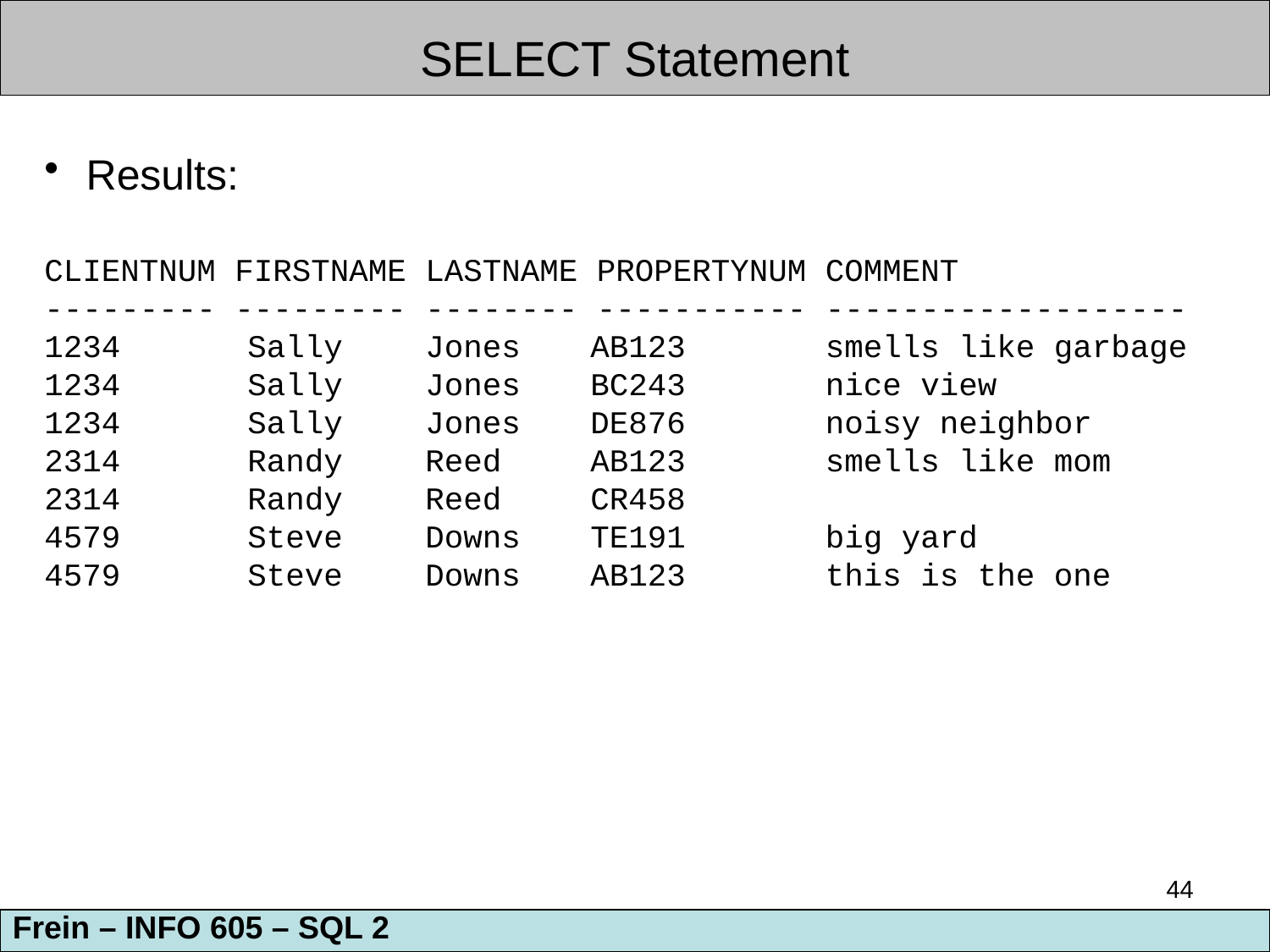

SELECT Statement

 Results:

CLIENTNUM FIRSTNAME LASTNAME PROPERTYNUM COMMENT
--------- ---------	-------- ----------- -------------------
1234	    Sally	Jones	  AB123	 smells like garbage
1234	    Sally	Jones	  BC243	 nice view
1234	    Sally	Jones	  DE876	 noisy neighbor
2314	    Randy	Reed	  AB123	 smells like mom
2314	    Randy	Reed	  CR458
4579	    Steve	Downs	  TE191	 big yard
4579	    Steve	Downs	  AB123	 this is the one

44
Frein – INFO 605 – SQL 2